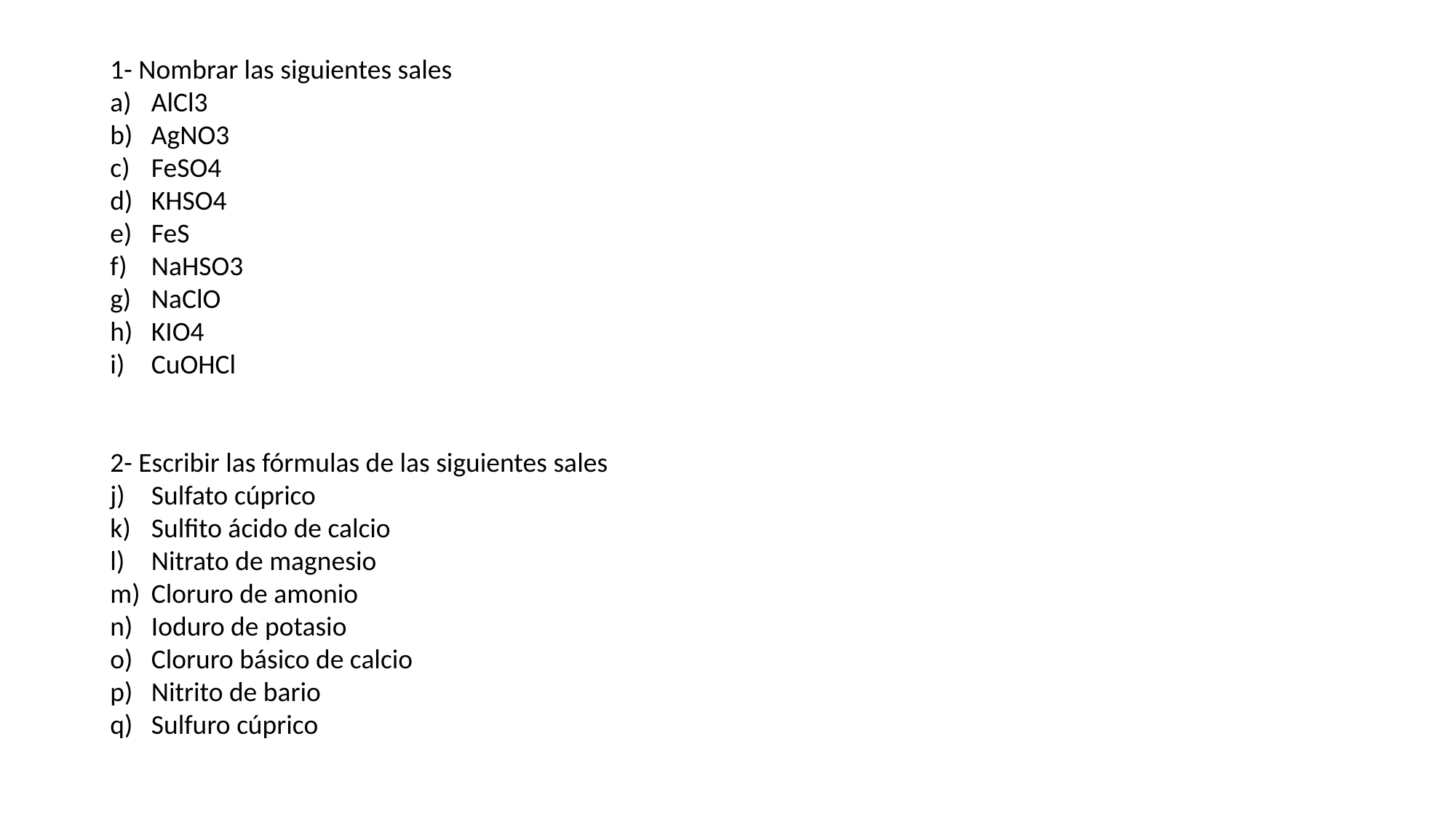

1- Nombrar las siguientes sales
AlCl3
AgNO3
FeSO4
KHSO4
FeS
NaHSO3
NaClO
KIO4
CuOHCl

2- Escribir las fórmulas de las siguientes sales
Sulfato cúprico
Sulfito ácido de calcio
Nitrato de magnesio
Cloruro de amonio
Ioduro de potasio
Cloruro básico de calcio
Nitrito de bario
Sulfuro cúprico